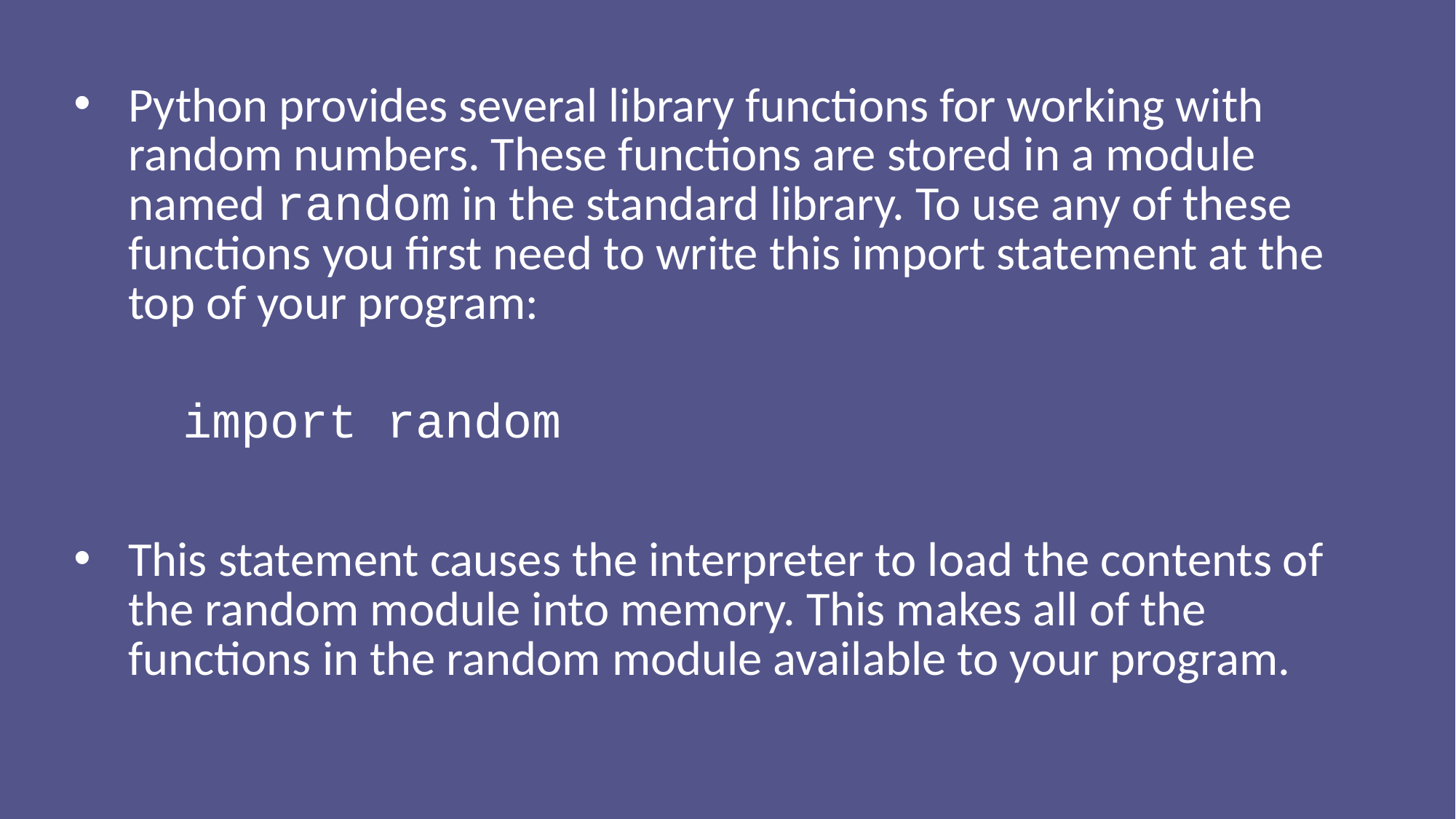

Python provides several library functions for working with random numbers. These functions are stored in a module named random in the standard library. To use any of these functions you first need to write this import statement at the top of your program:
                                                                                                              	import random

This statement causes the interpreter to load the contents of the random module into memory. This makes all of the functions in the random module available to your program.